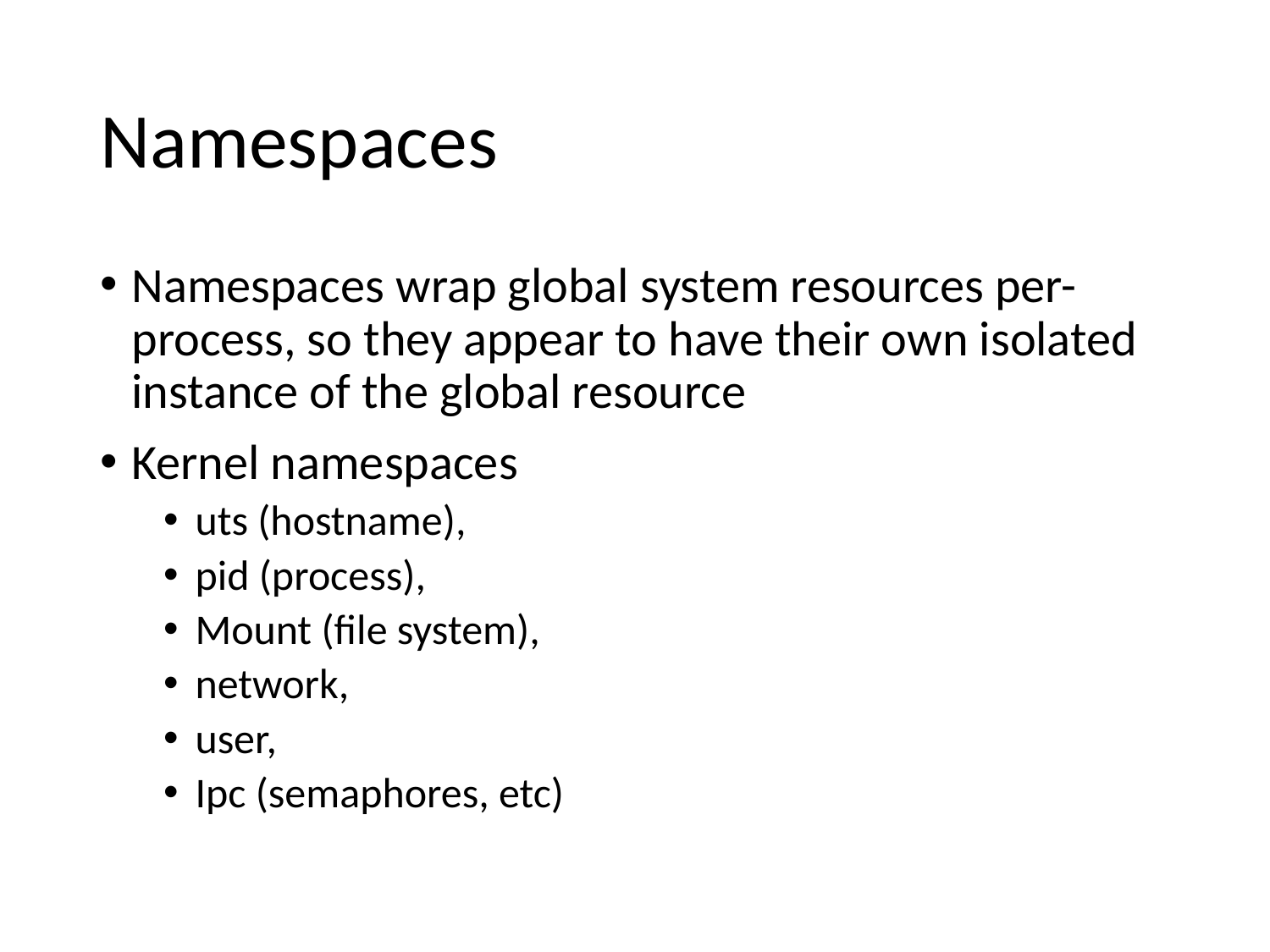

# Namespaces
Namespaces wrap global system resources per-process, so they appear to have their own isolated instance of the global resource
Kernel namespaces
uts (hostname),
pid (process),
Mount (file system),
network,
user,
Ipc (semaphores, etc)